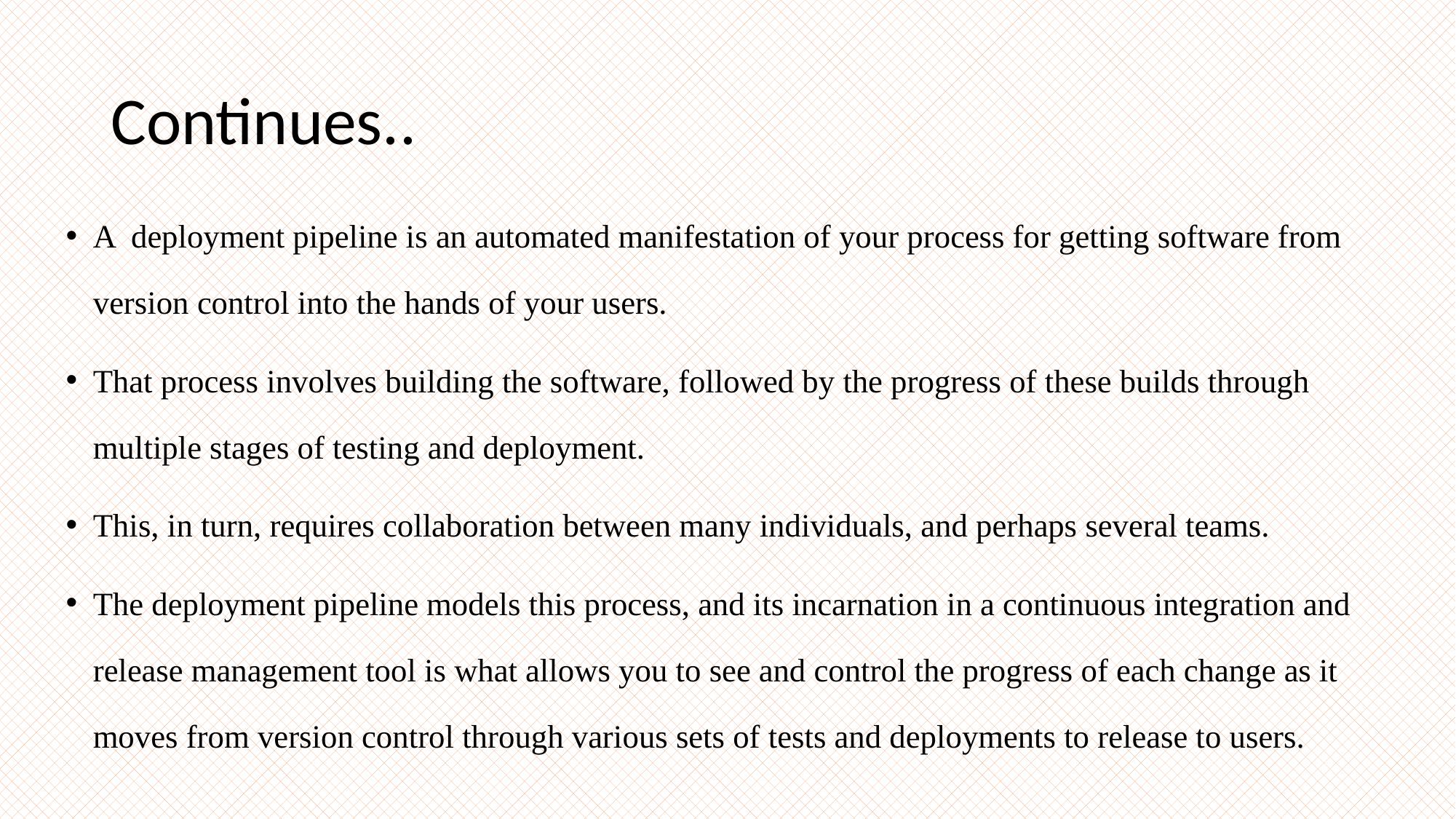

# Continues..
A  deployment pipeline is an automated manifestation of your process for getting software from version control into the hands of your users.
That process involves building the software, followed by the progress of these builds through multiple stages of testing and deployment.
This, in turn, requires collaboration between many individuals, and perhaps several teams.
The deployment pipeline models this process, and its incarnation in a continuous integration and release management tool is what allows you to see and control the progress of each change as it moves from version control through various sets of tests and deployments to release to users.